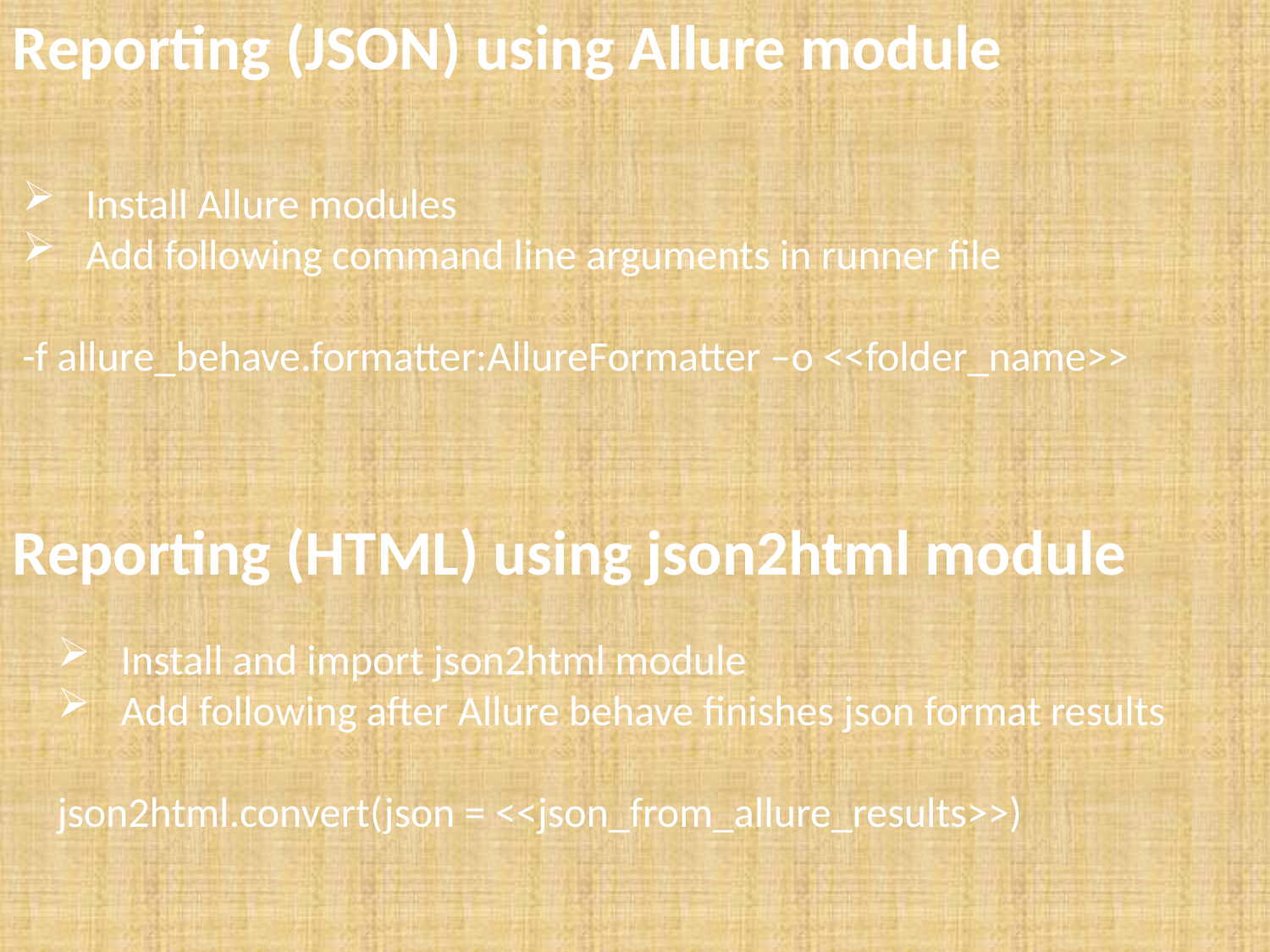

Reporting (JSON) using Allure module
Install Allure modules
Add following command line arguments in runner file

-f allure_behave.formatter:AllureFormatter –o <<folder_name>>
Reporting (HTML) using json2html module
Install and import json2html module
Add following after Allure behave finishes json format results

json2html.convert(json = <<json_from_allure_results>>)